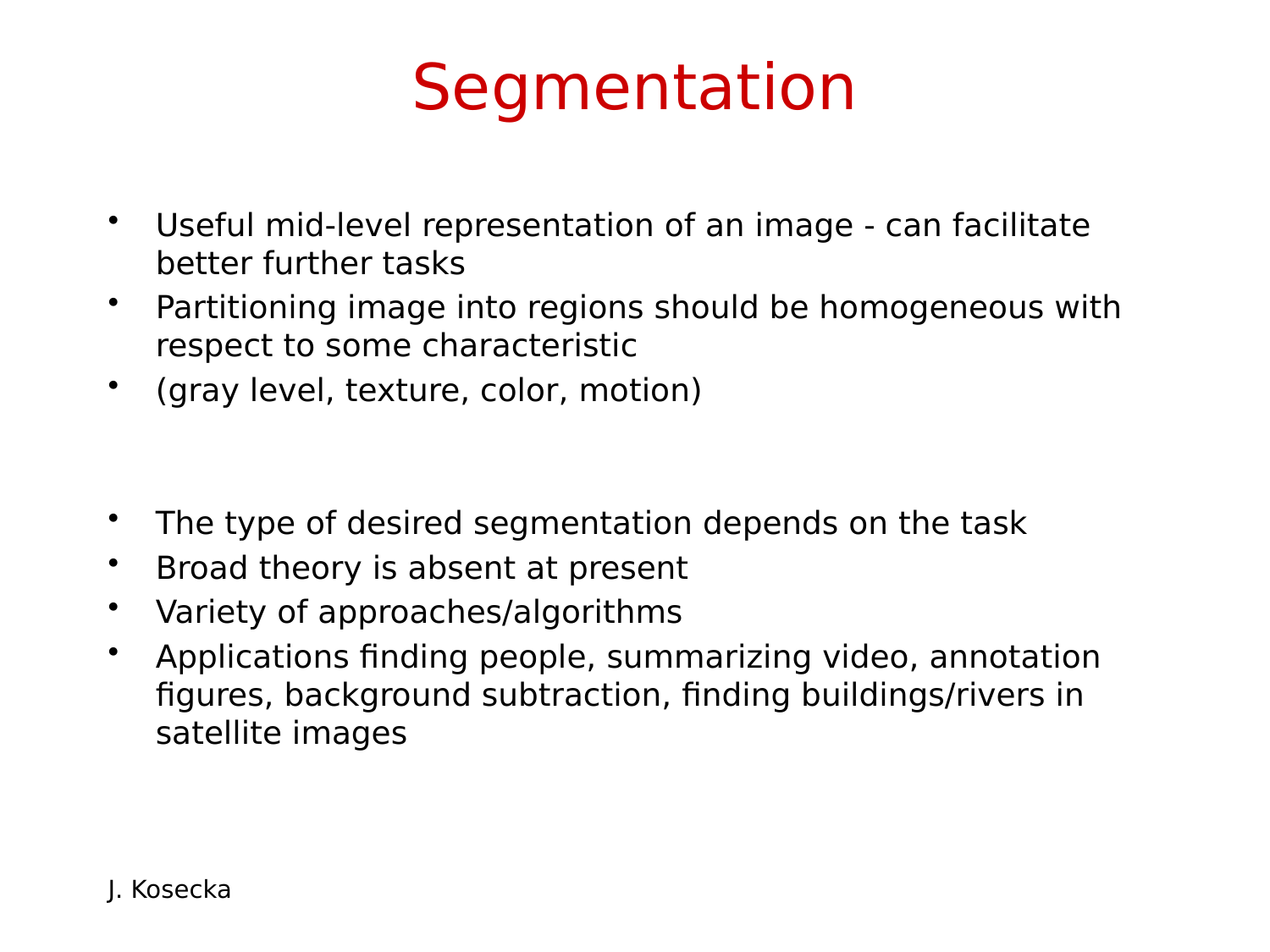

# Segmentation
Useful mid-level representation of an image - can facilitate better further tasks
Partitioning image into regions should be homogeneous with respect to some characteristic
(gray level, texture, color, motion)

The type of desired segmentation depends on the task
Broad theory is absent at present
Variety of approaches/algorithms
Applications finding people, summarizing video, annotation figures, background subtraction, finding buildings/rivers in satellite images
J. Kosecka